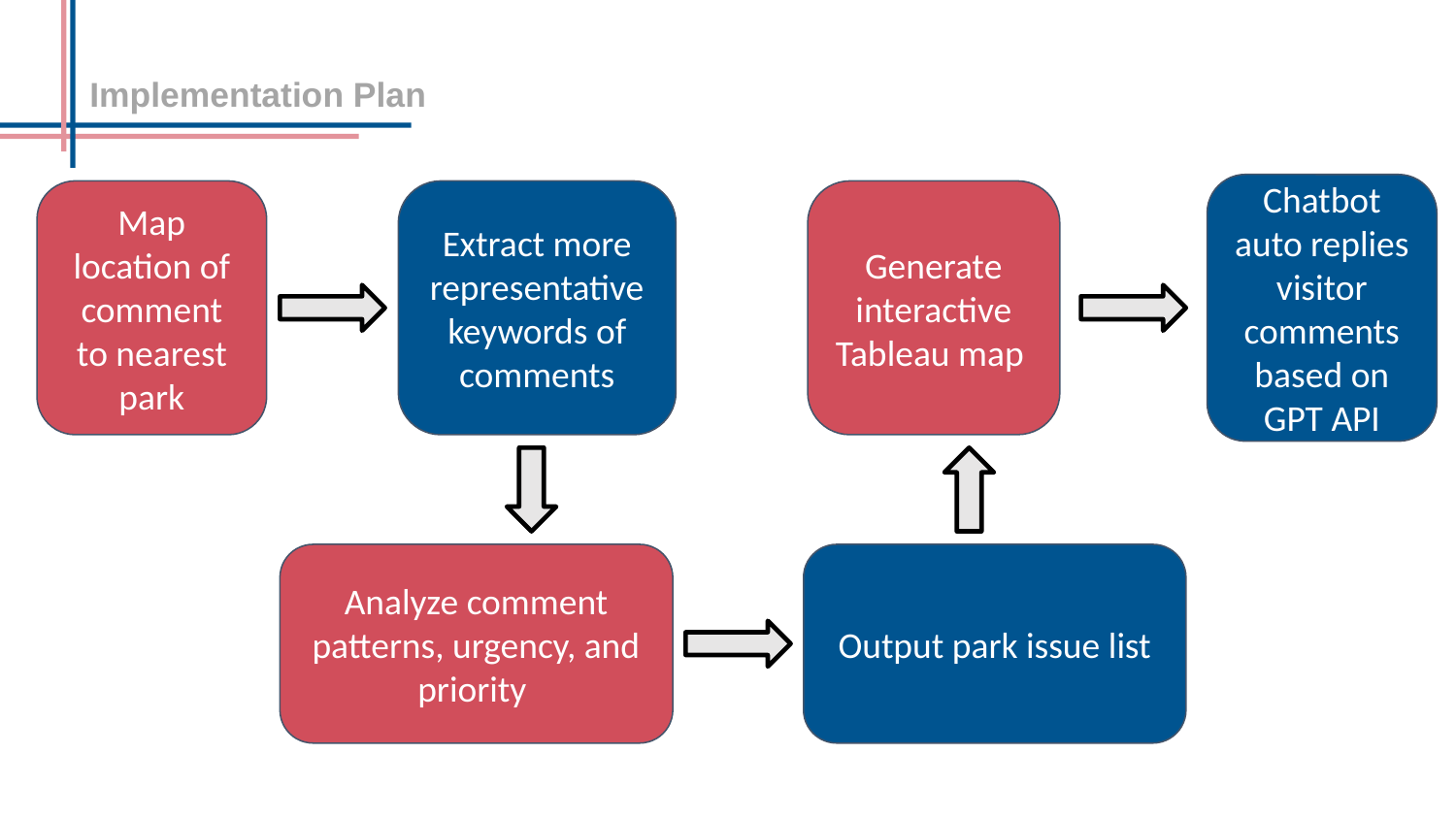

Implementation Plan

Chatbot auto replies visitor comments based on GPT API
Map location of comment to nearest park
Extract more representative keywords of comments
Generate interactive Tableau map

Analyze comment patterns, urgency, and priority
Output park issue list